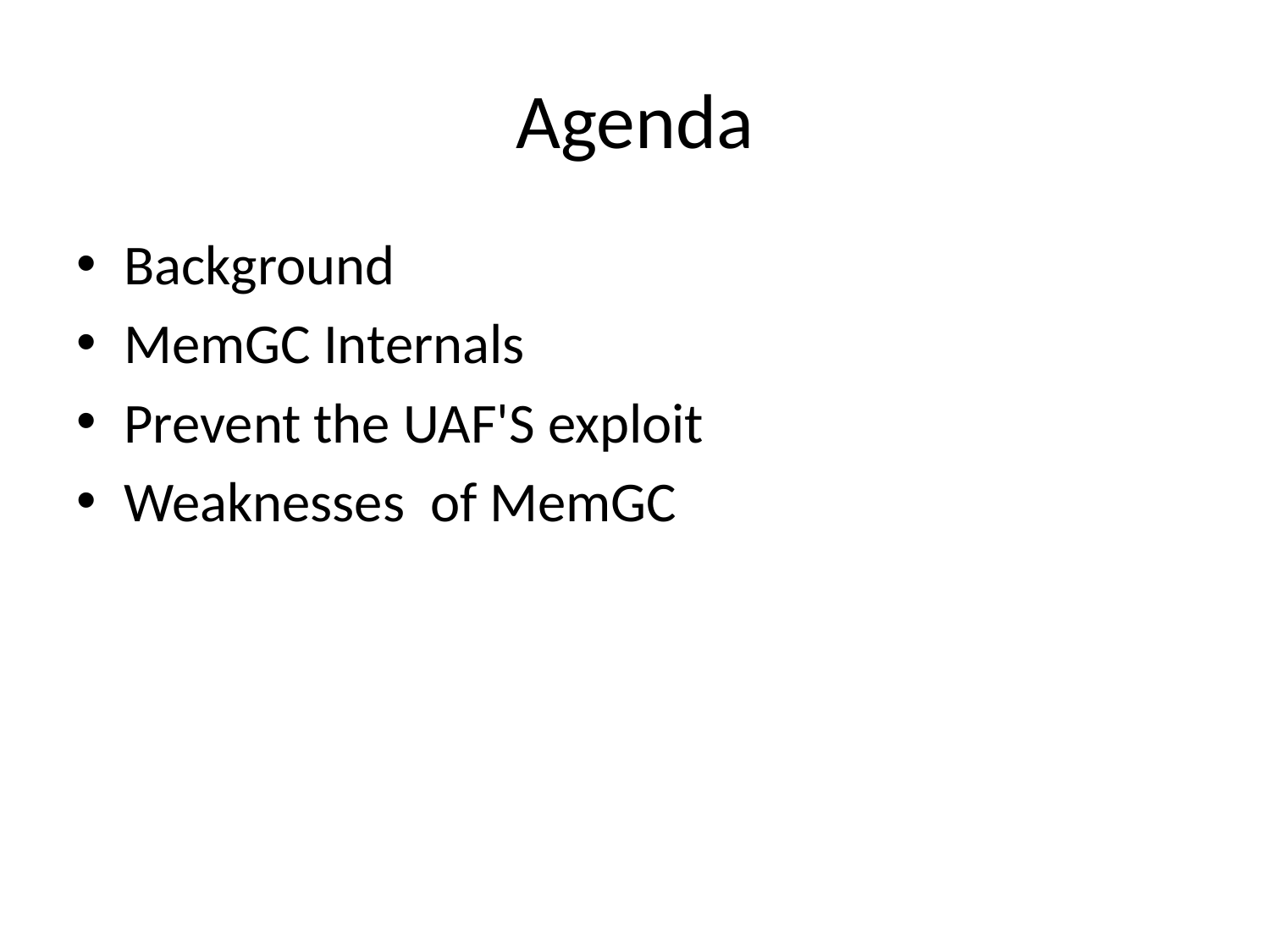

# Agenda
Background
MemGC Internals
Prevent the UAF'S exploit
Weaknesses  of MemGC